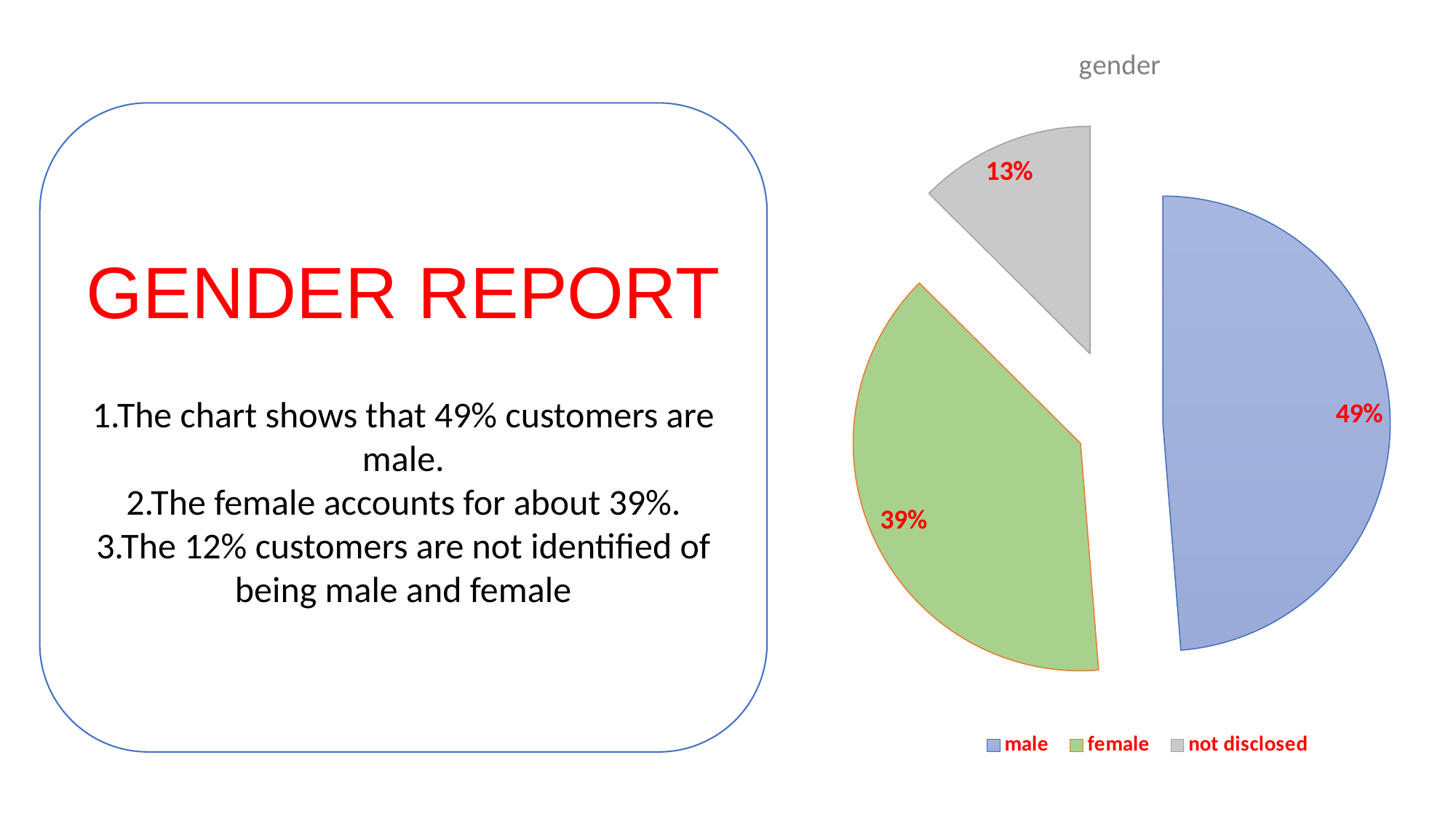

### Chart: gender

| Category | percentage |
|---|---|
| male | 48.73743687184348 |
| female | 38.7169358467923 |
| not disclosed | 12.545627281364 |
GENDER REPORT

1.The chart shows that 49% customers are male.
2.The female accounts for about 39%.
3.The 12% customers are not identified of being male and female